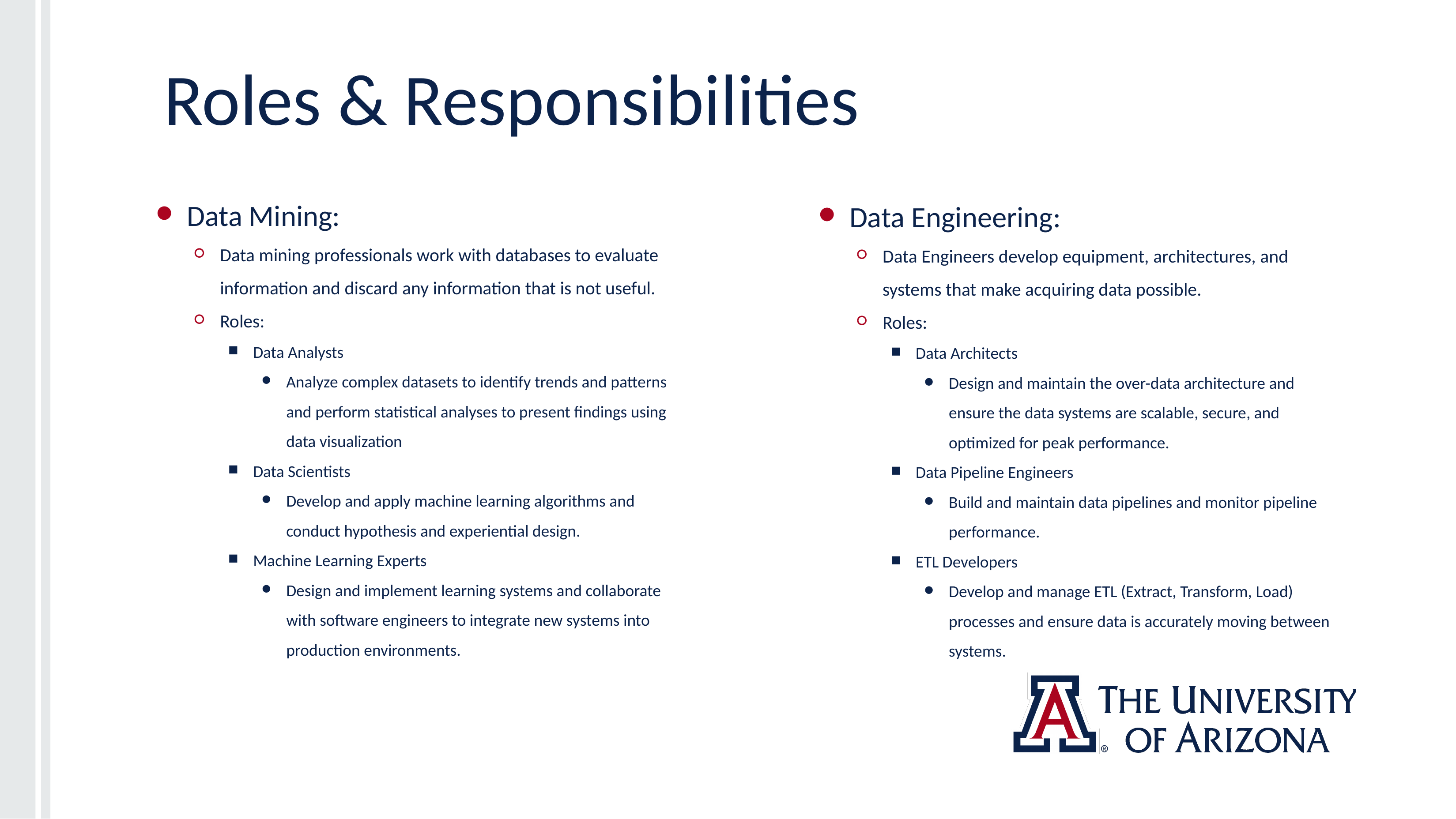

# Roles & Responsibilities
Data Mining:
Data mining professionals work with databases to evaluate information and discard any information that is not useful.
Roles:
Data Analysts
Analyze complex datasets to identify trends and patterns and perform statistical analyses to present findings using data visualization
Data Scientists
Develop and apply machine learning algorithms and conduct hypothesis and experiential design.
Machine Learning Experts
Design and implement learning systems and collaborate with software engineers to integrate new systems into production environments.

Data Engineering:
Data Engineers develop equipment, architectures, and systems that make acquiring data possible.
Roles:
Data Architects
Design and maintain the over-data architecture and ensure the data systems are scalable, secure, and optimized for peak performance.
Data Pipeline Engineers
Build and maintain data pipelines and monitor pipeline performance.
ETL Developers
Develop and manage ETL (Extract, Transform, Load) processes and ensure data is accurately moving between systems.